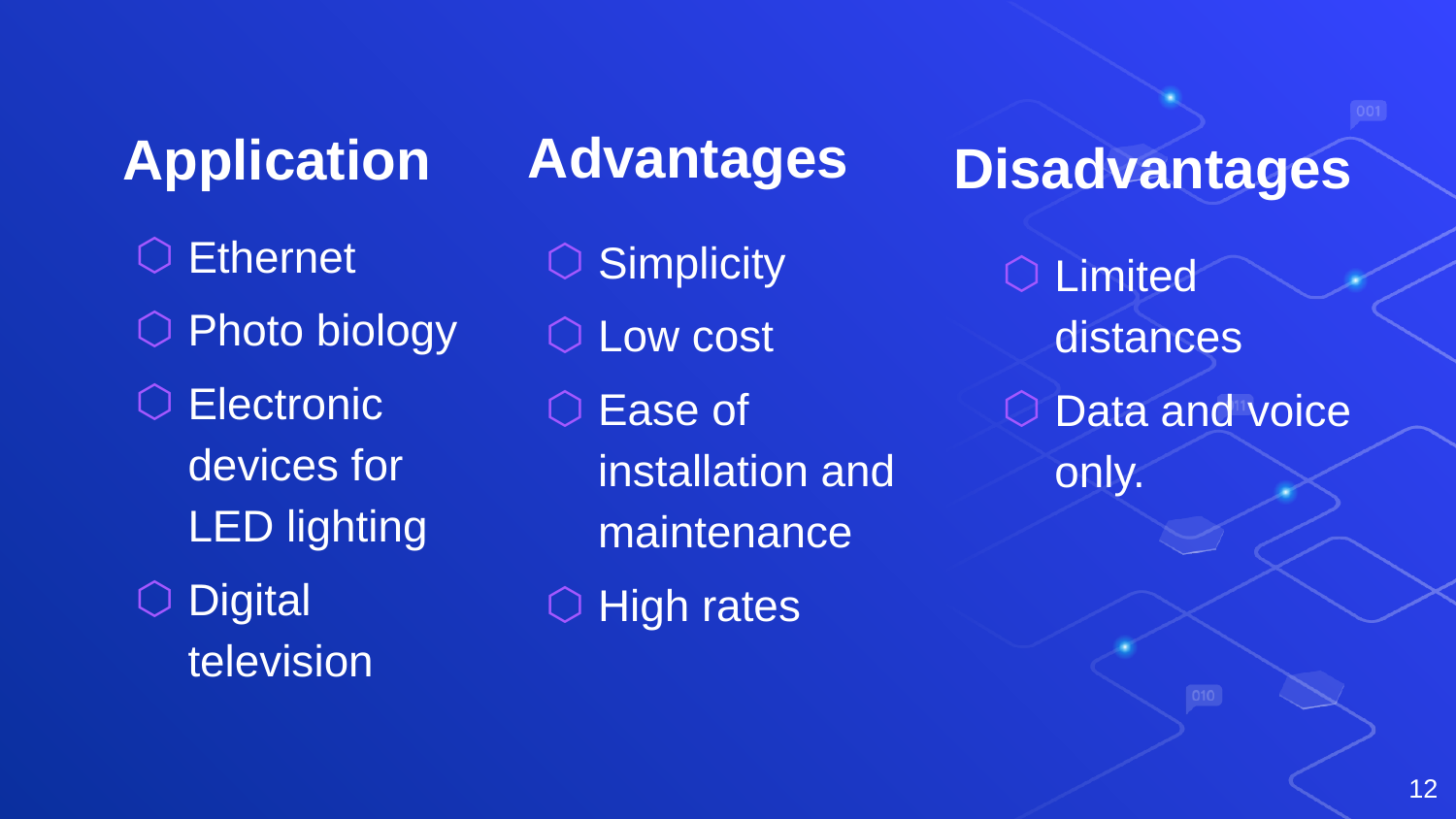

Advantages
# Application
Disadvantages
Ethernet
Photo biology
Electronic devices for LED lighting
Digital television

Simplicity
Low cost
Ease of installation and maintenance
High rates
Limited distances
Data and voice only.

12